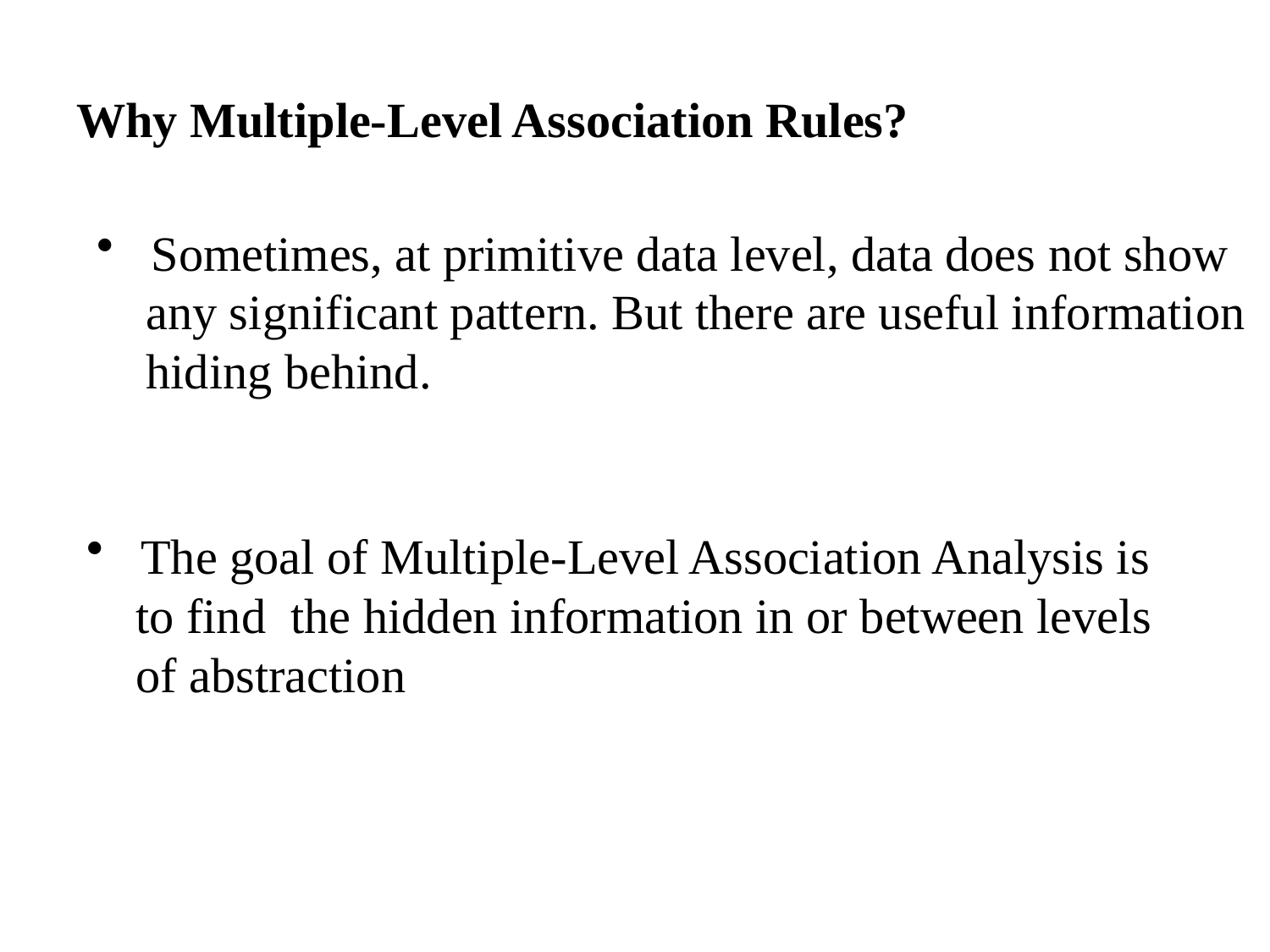

# Why Multiple-Level Association Rules?
   Sometimes, at primitive data level, data does not show
    any significant pattern. But there are useful information
    hiding behind.
   The goal of Multiple-Level Association Analysis is
    to find  the hidden information in or between levels
    of abstraction